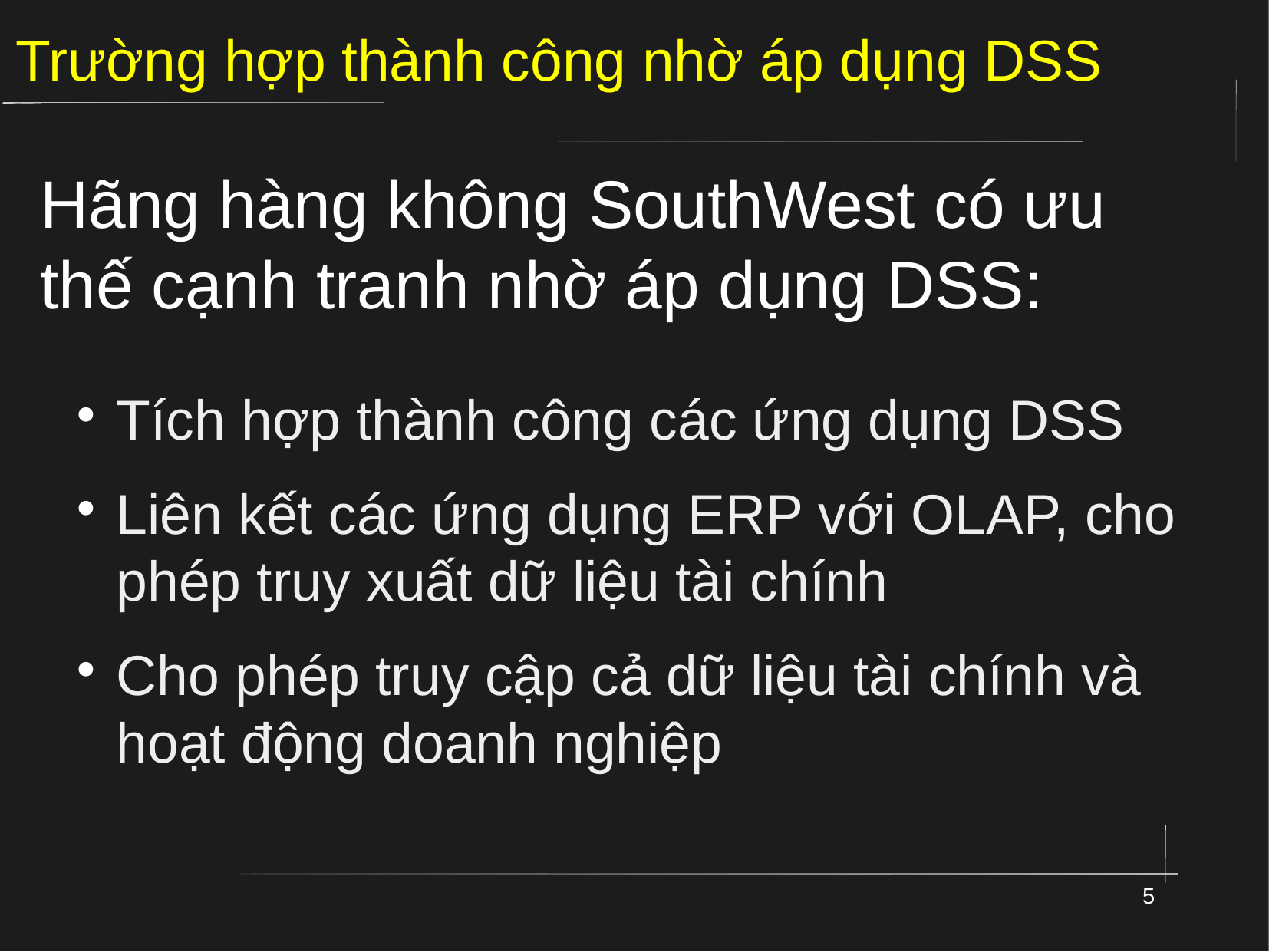

Trường hợp thành công nhờ áp dụng DSS
Hãng hàng không SouthWest có ưu thế cạnh tranh nhờ áp dụng DSS:
# Tích hợp thành công các ứng dụng DSS
Liên kết các ứng dụng ERP với OLAP, cho phép truy xuất dữ liệu tài chính
Cho phép truy cập cả dữ liệu tài chính và hoạt động doanh nghiệp
5